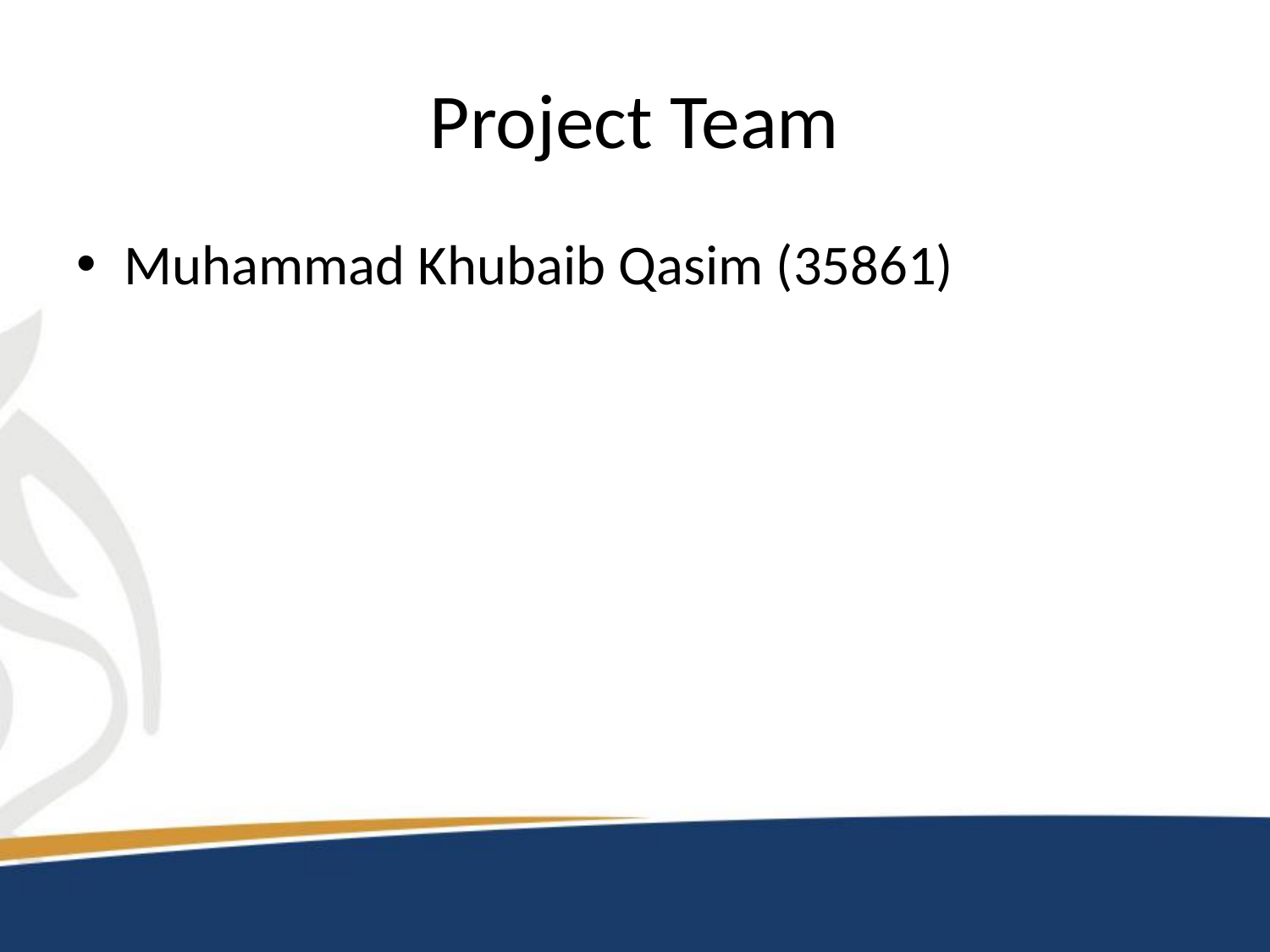

# Project Team
Muhammad Khubaib Qasim (35861)